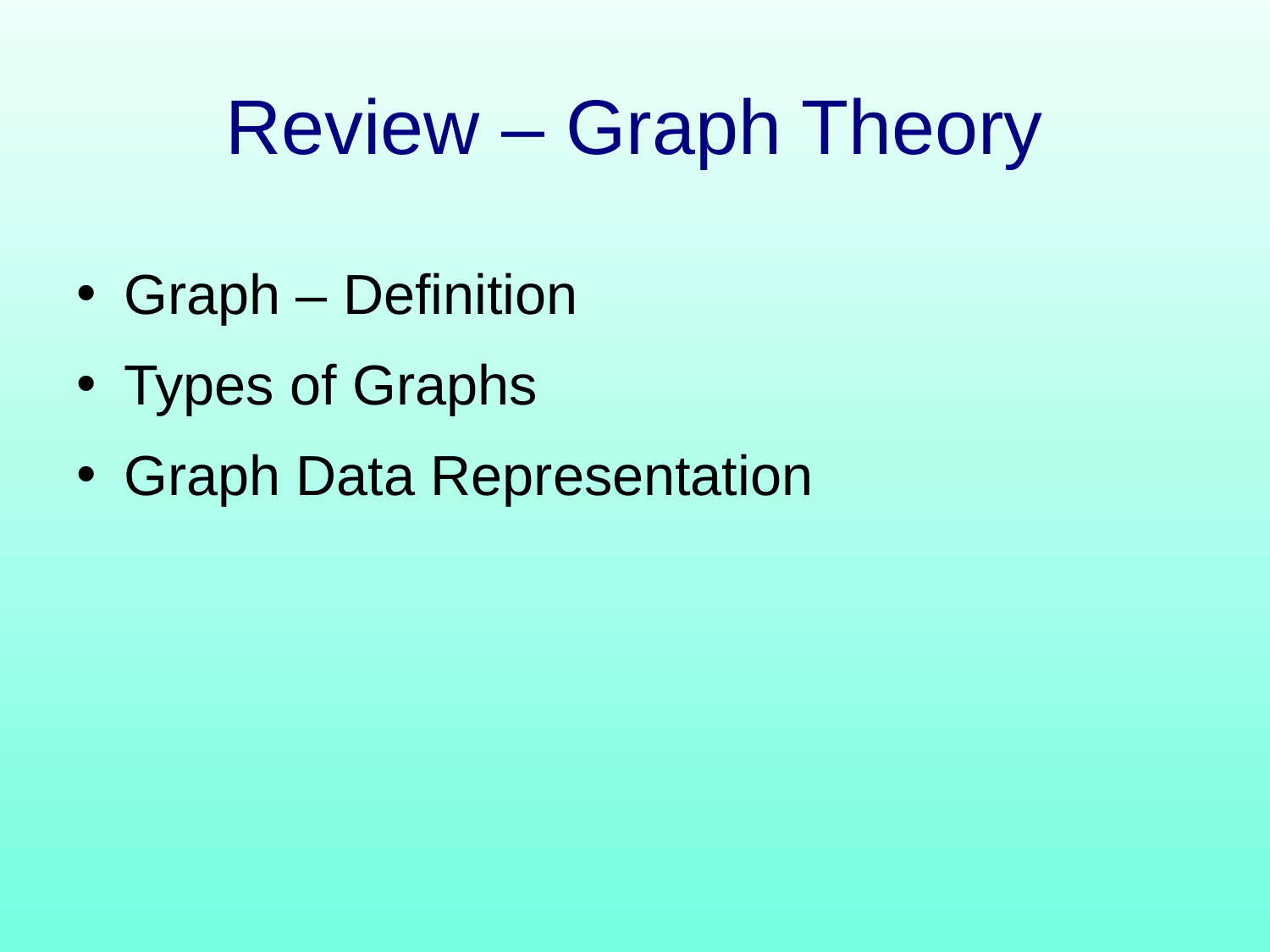

# Review – Graph Theory
Graph – Definition
Types of Graphs
Graph Data Representation